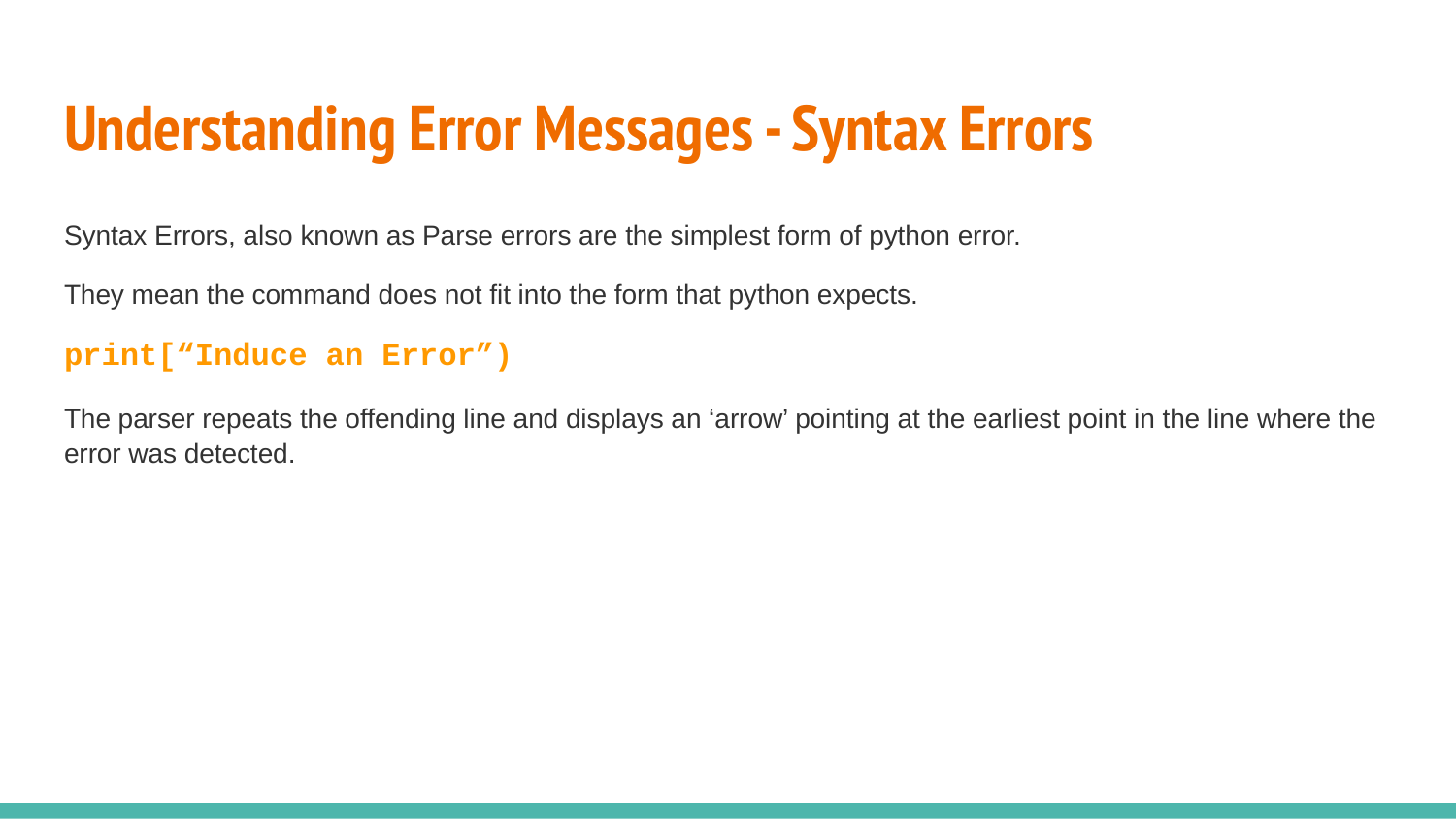

# Understanding Error Messages - Syntax Errors
Syntax Errors, also known as Parse errors are the simplest form of python error.
They mean the command does not fit into the form that python expects.
print[“Induce an Error”)
The parser repeats the offending line and displays an ‘arrow’ pointing at the earliest point in the line where the error was detected.